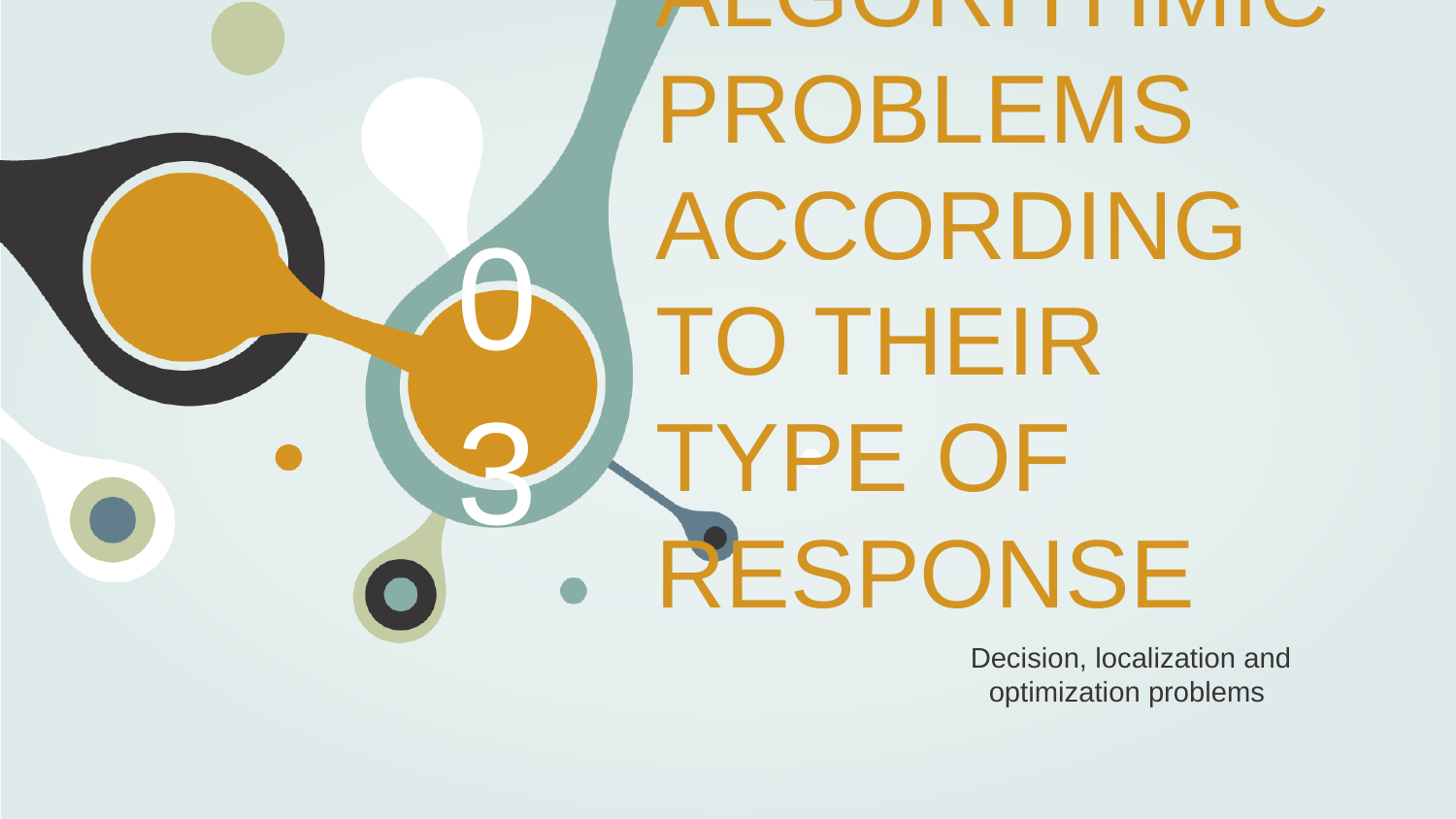

03
Decision, localization and optimization problems

# CLASSIFICATION OF ALGORITHMIC PROBLEMS ACCORDING TO THEIR TYPE OF RESPONSE